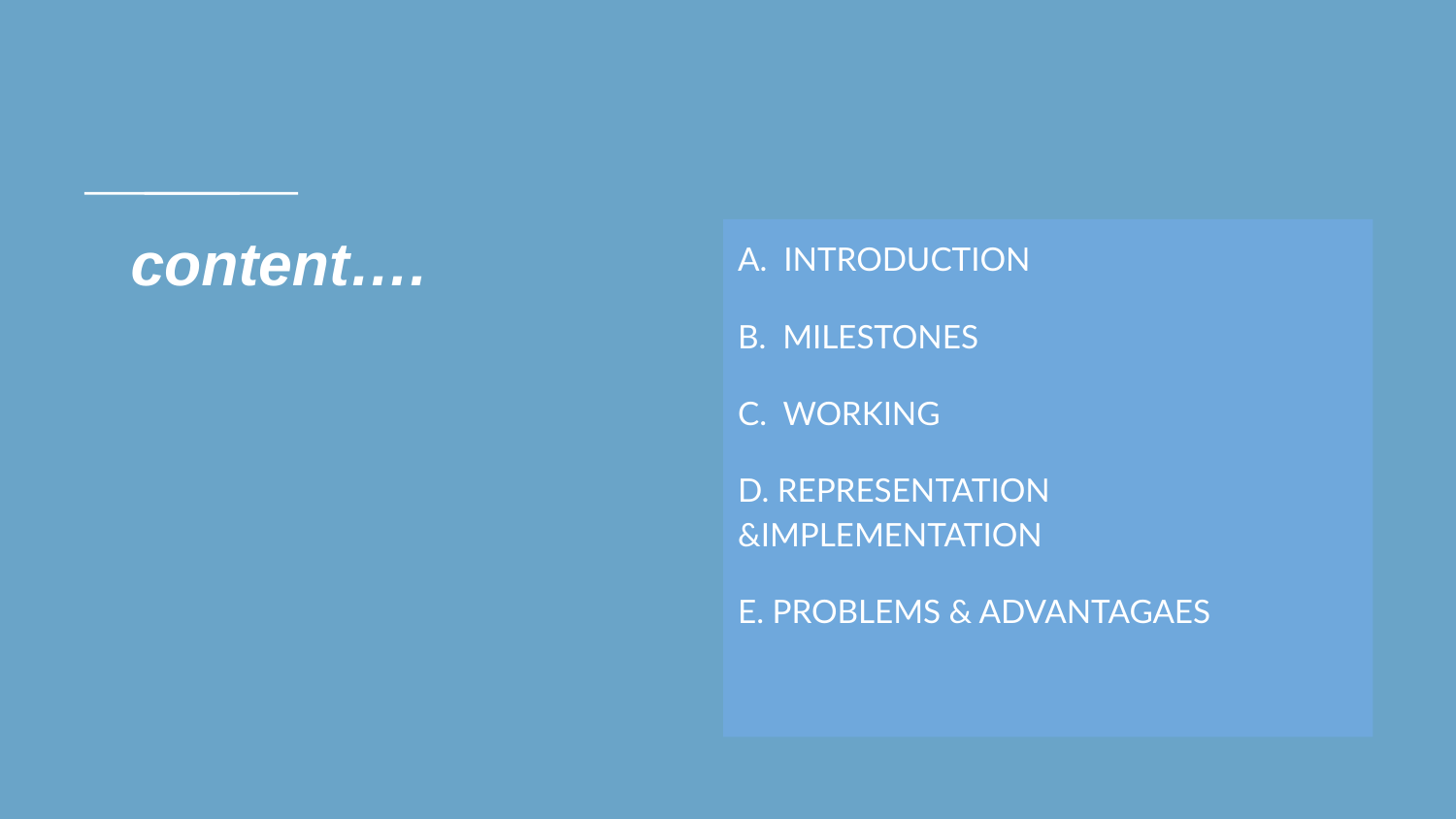

# content….
A.  INTRODUCTION
B.  MILESTONES
C.  WORKING
D. REPRESENTATION &IMPLEMENTATION
E. PROBLEMS & ADVANTAGAES